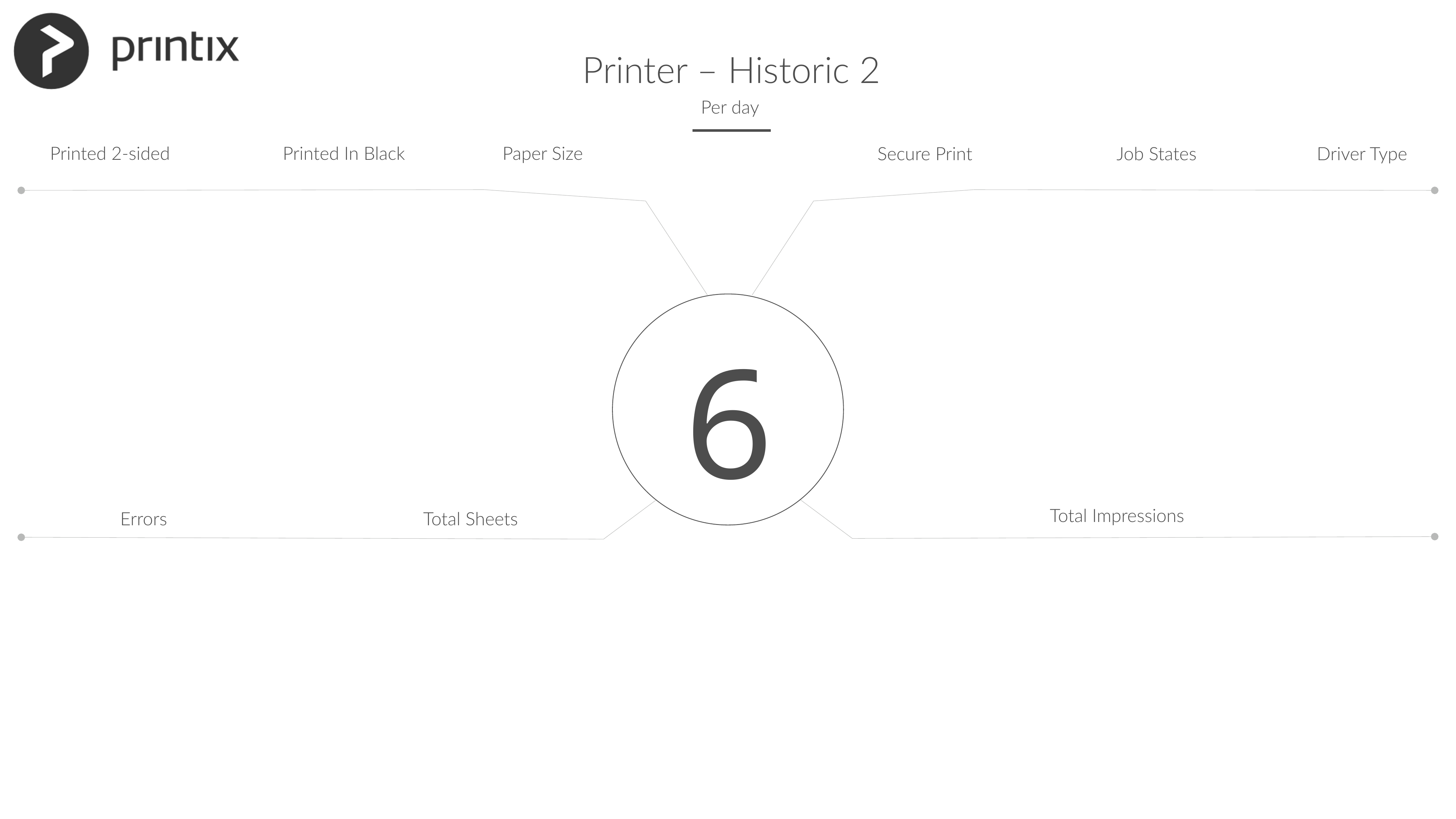

Printer – Historic 2
Per day
Printed 2-sided
Printed In Black
Paper Size
Secure Print
Job States
Driver Type
6
Total Impressions
Errors
Total Sheets